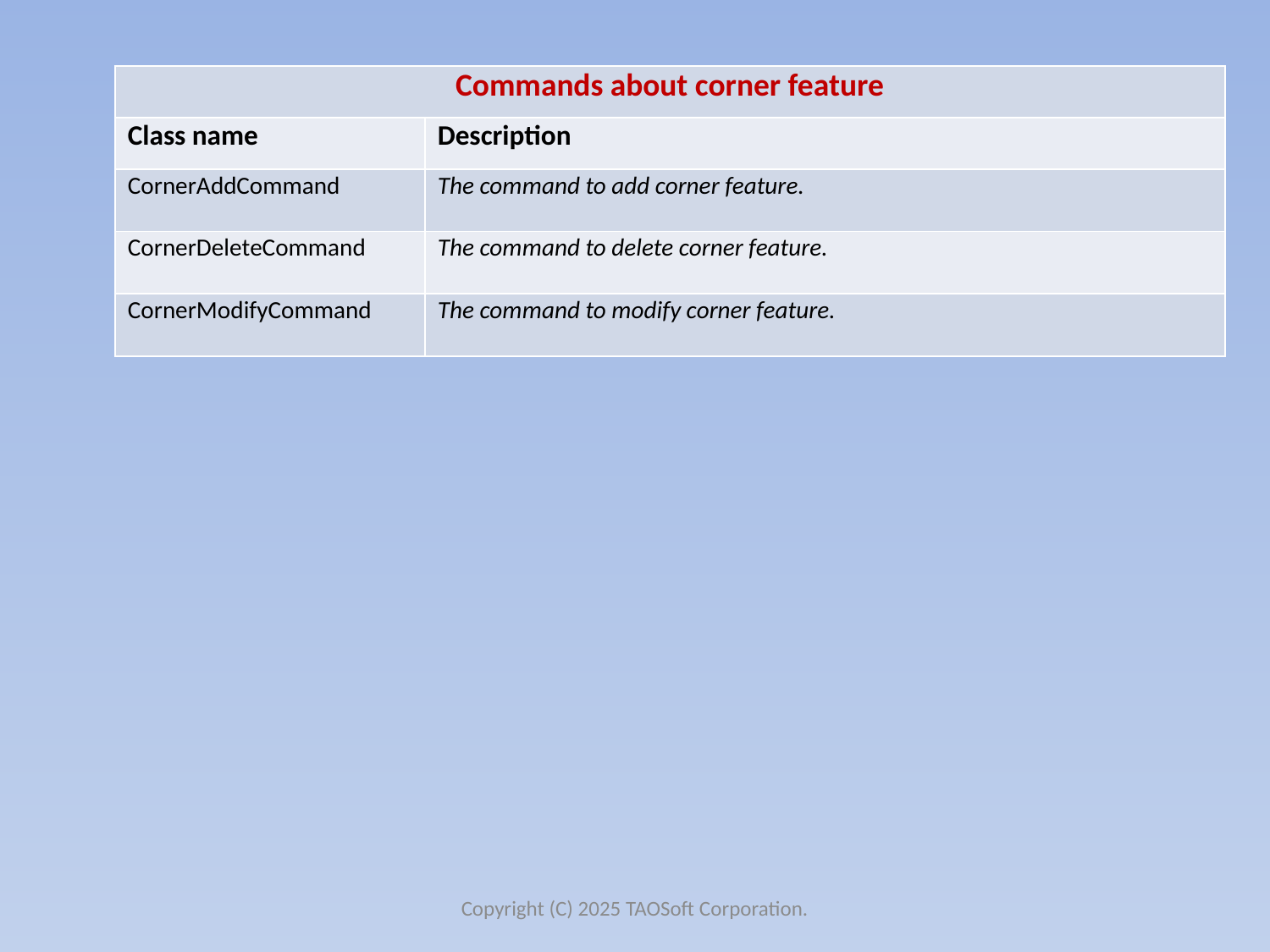

| Commands about corner feature |  |
| --- | --- |
| Class name | Description |
| CornerAddCommand | The command to add corner feature. |
| CornerDeleteCommand | The command to delete corner feature. |
| CornerModifyCommand | The command to modify corner feature. |
Copyright (C) 2025 TAOSoft Corporation.
27